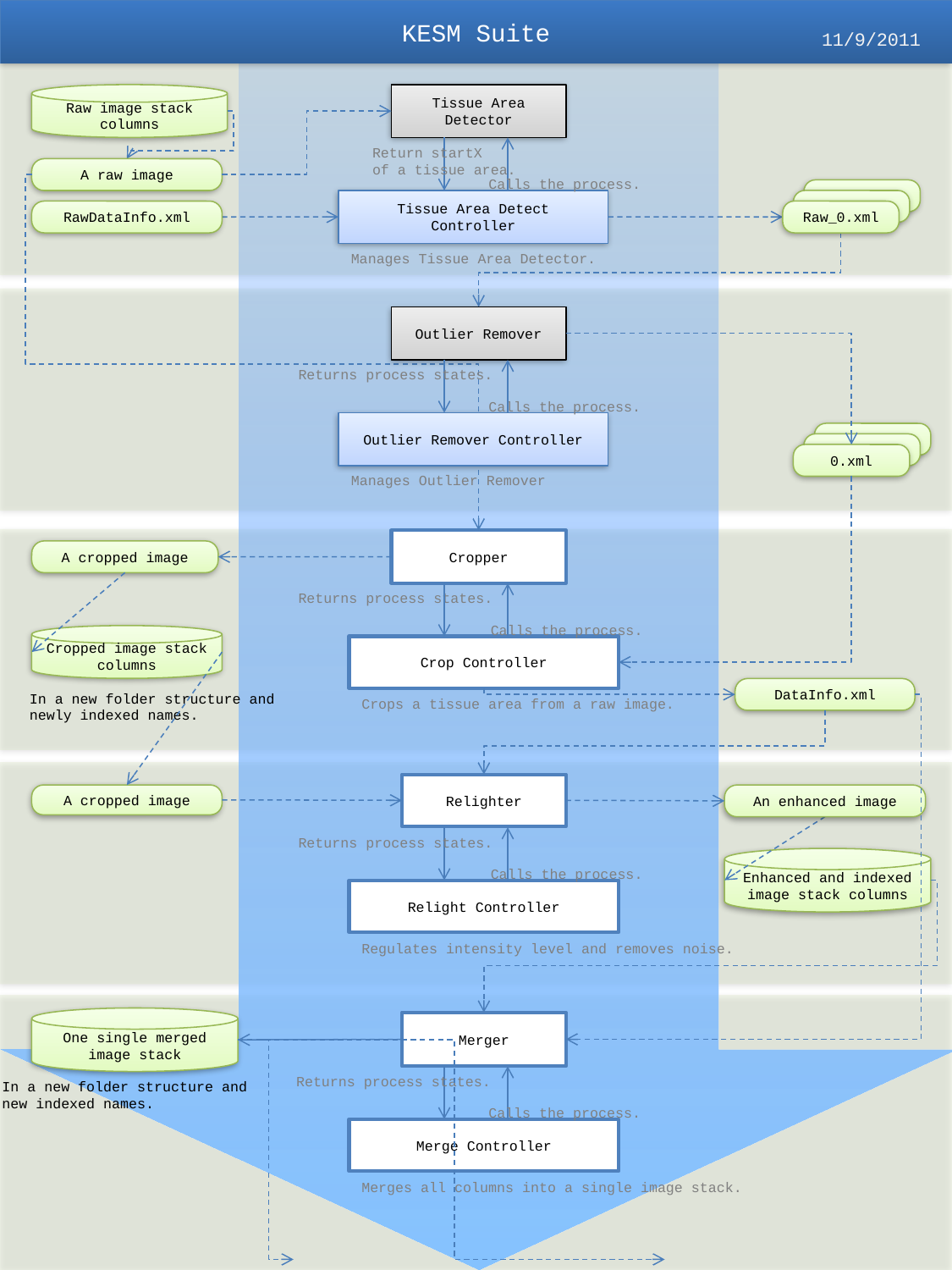

KESM Suite
11/9/2011

Raw image stack columns
Tissue Area Detector
Return startX
of a tissue area.
A raw image
Calls the process.
Raw_0.xml
Tissue Area Detect Controller
Raw_0.xml
RawDataInfo.xml
Raw_0.xml
Manages Tissue Area Detector.

Outlier Remover
Returns process states.
Calls the process.
Outlier Remover Controller
Raw_0.xml
Raw_0.xml
0.xml
Manages Outlier Remover

Cropper
A cropped image
Returns process states.
Calls the process.
Cropped image stack columns
Crop Controller
DataInfo.xml
In a new folder structure and
newly indexed names.
Crops a tissue area from a raw image.

Relighter
A cropped image
An enhanced image
Returns process states.
Enhanced and indexed image stack columns
Calls the process.
Relight Controller
Regulates intensity level and removes noise.

One single merged image stack
Merger
Returns process states.
In a new folder structure and
new indexed names.
Calls the process.
Merge Controller
Merges all columns into a single image stack.